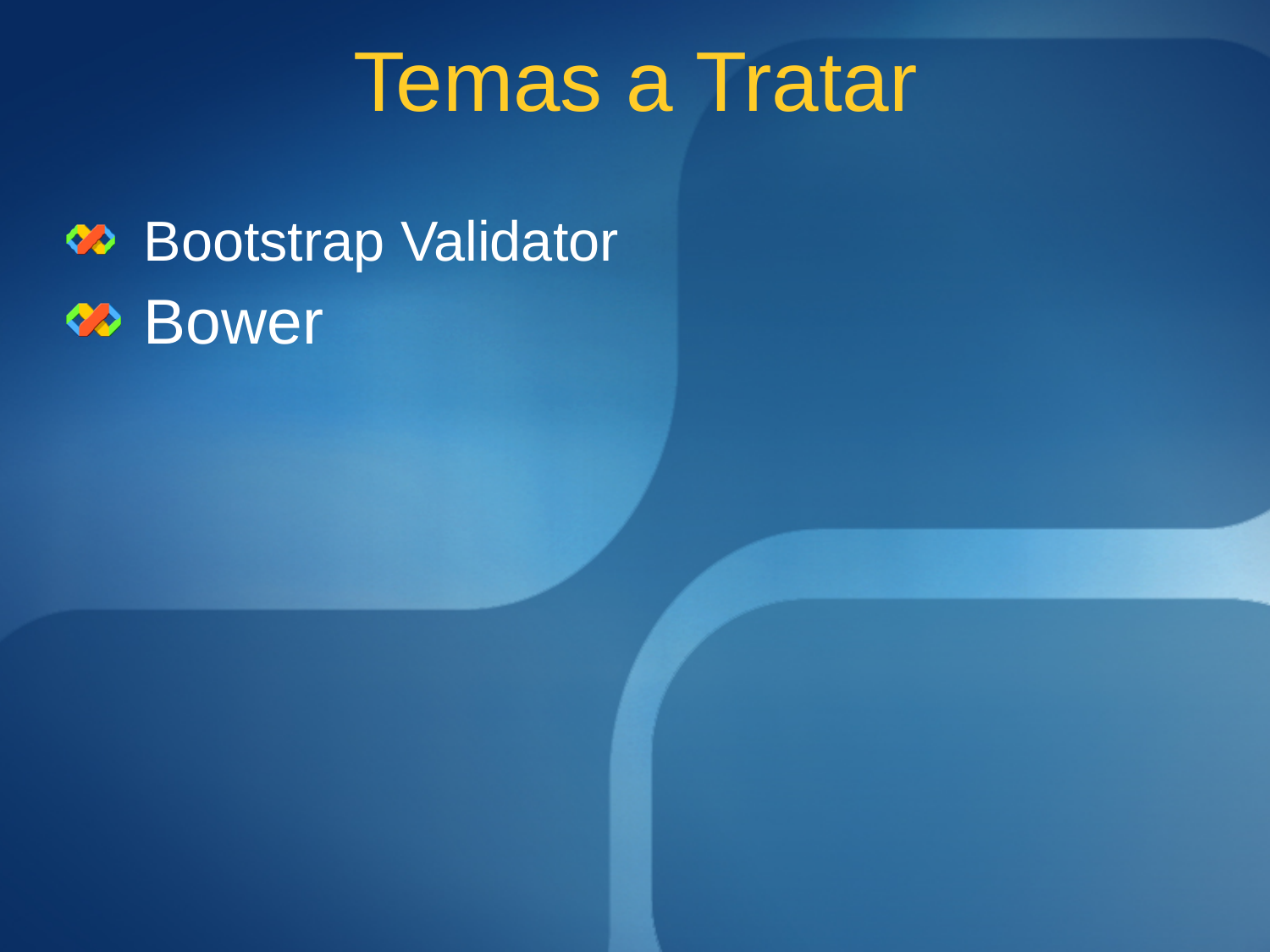

# Temas a Tratar
Bootstrap Validator
Bower